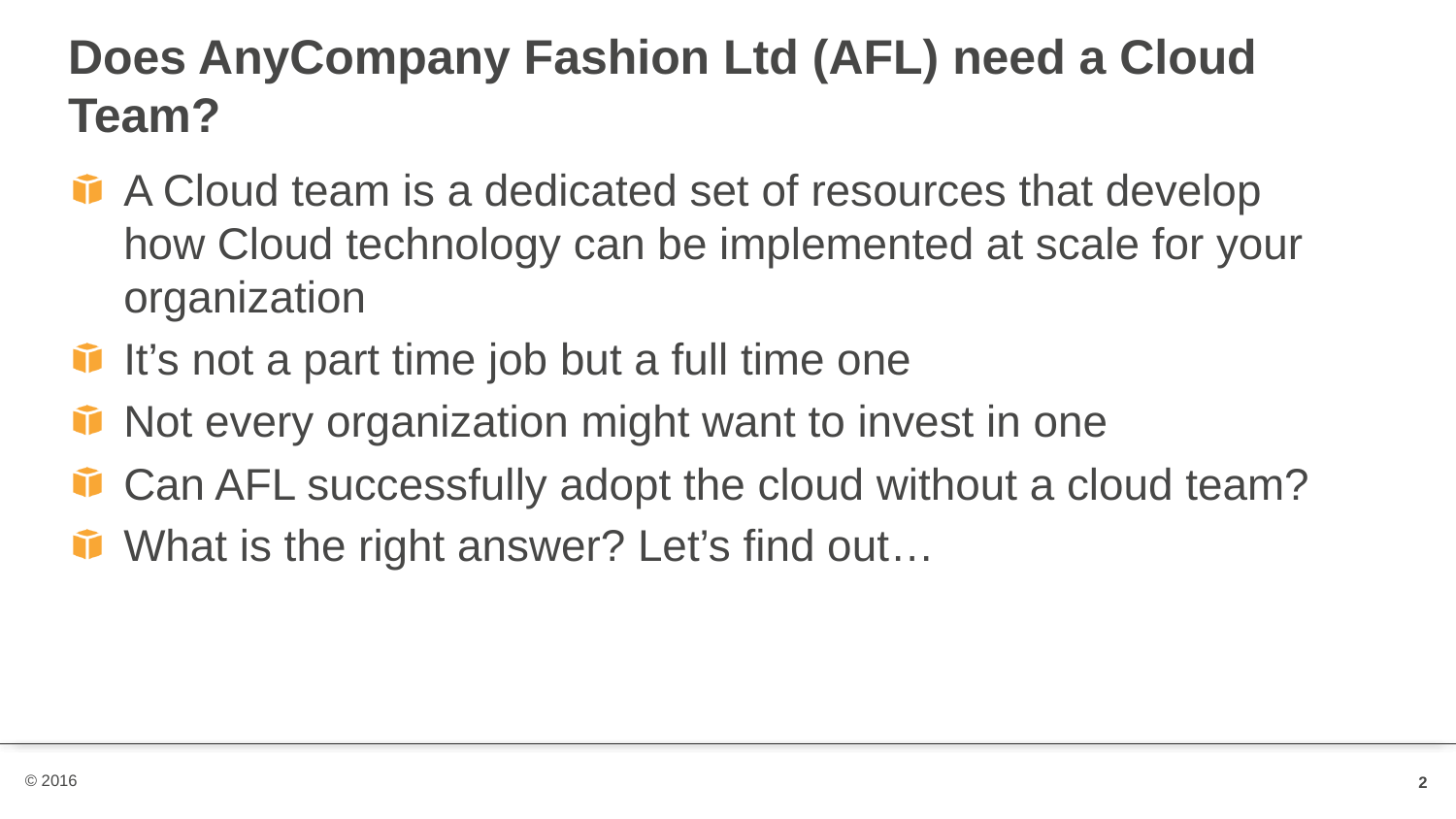

# Does AnyCompany Fashion Ltd (AFL) need a Cloud Team?
A Cloud team is a dedicated set of resources that develop how Cloud technology can be implemented at scale for your organization
It’s not a part time job but a full time one
Not every organization might want to invest in one
Can AFL successfully adopt the cloud without a cloud team?
What is the right answer? Let’s find out…